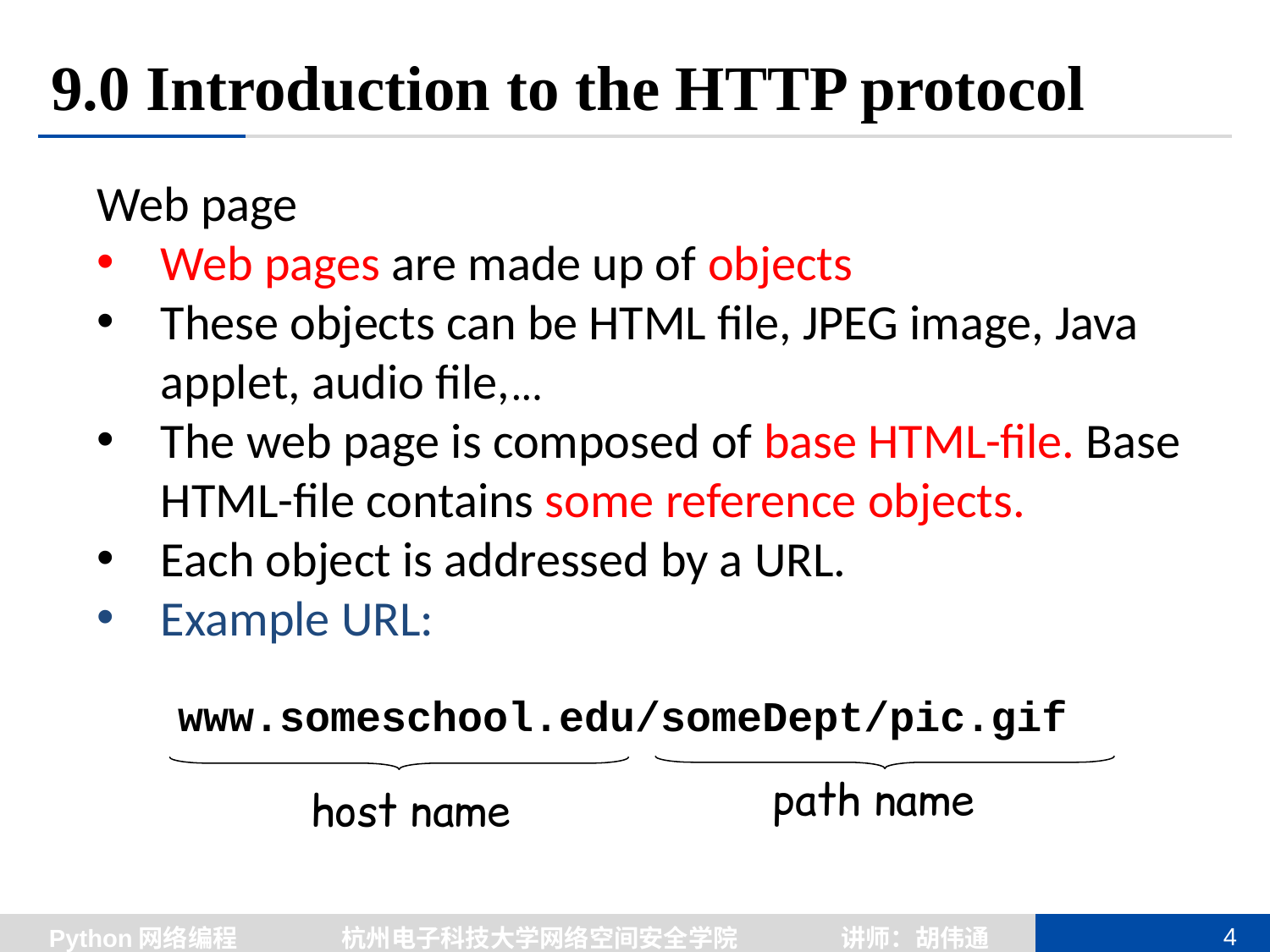

# 9.0 Introduction to the HTTP protocol
Web page
Web pages are made up of objects
These objects can be HTML file, JPEG image, Java applet, audio file,…
The web page is composed of base HTML-file. Base HTML-file contains some reference objects.
Each object is addressed by a URL.
Example URL:

www.someschool.edu/someDept/pic.gif

path name
host name